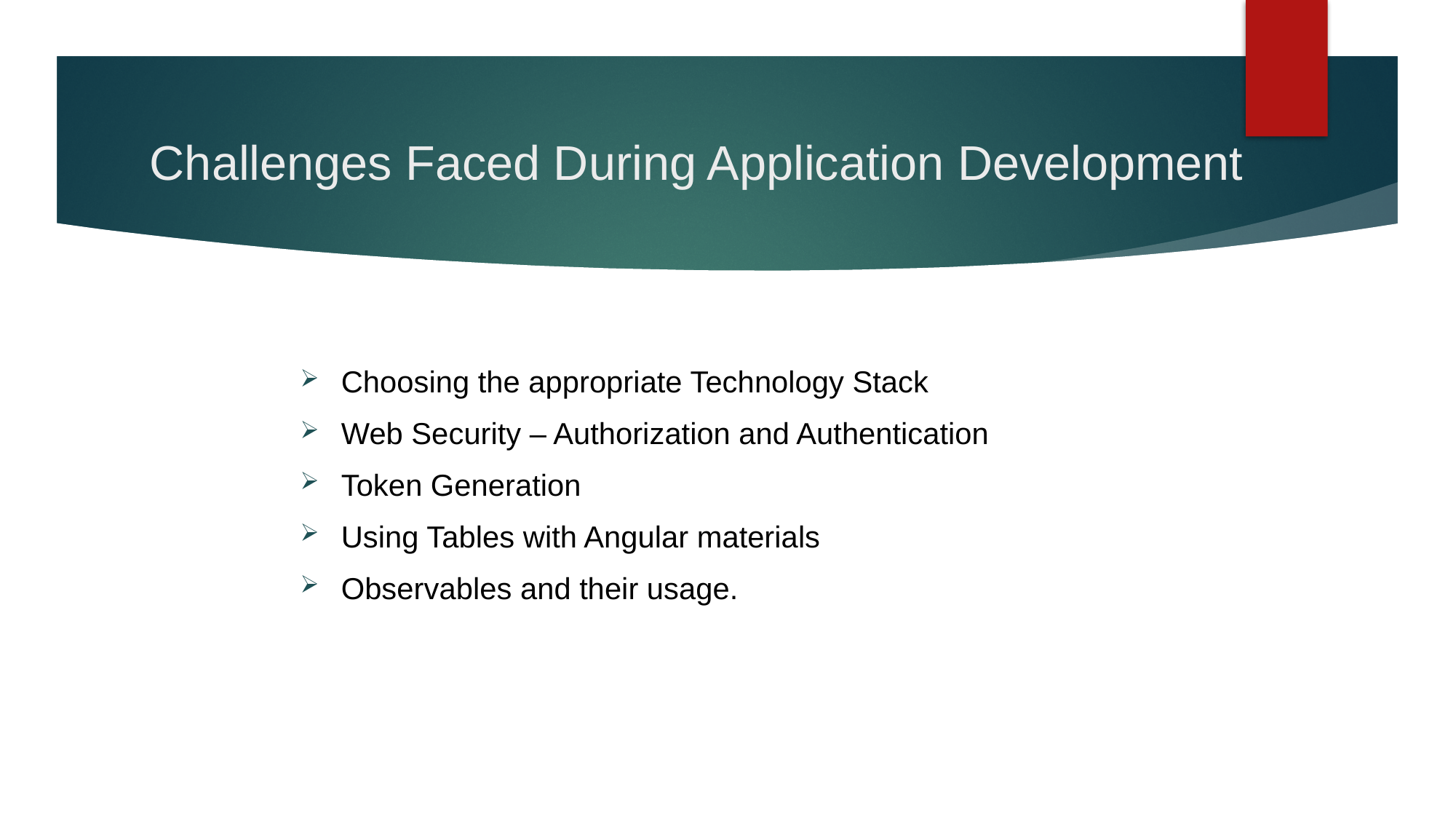

# Challenges Faced During Application Development
Choosing the appropriate Technology Stack
Web Security – Authorization and Authentication
Token Generation
Using Tables with Angular materials
Observables and their usage.